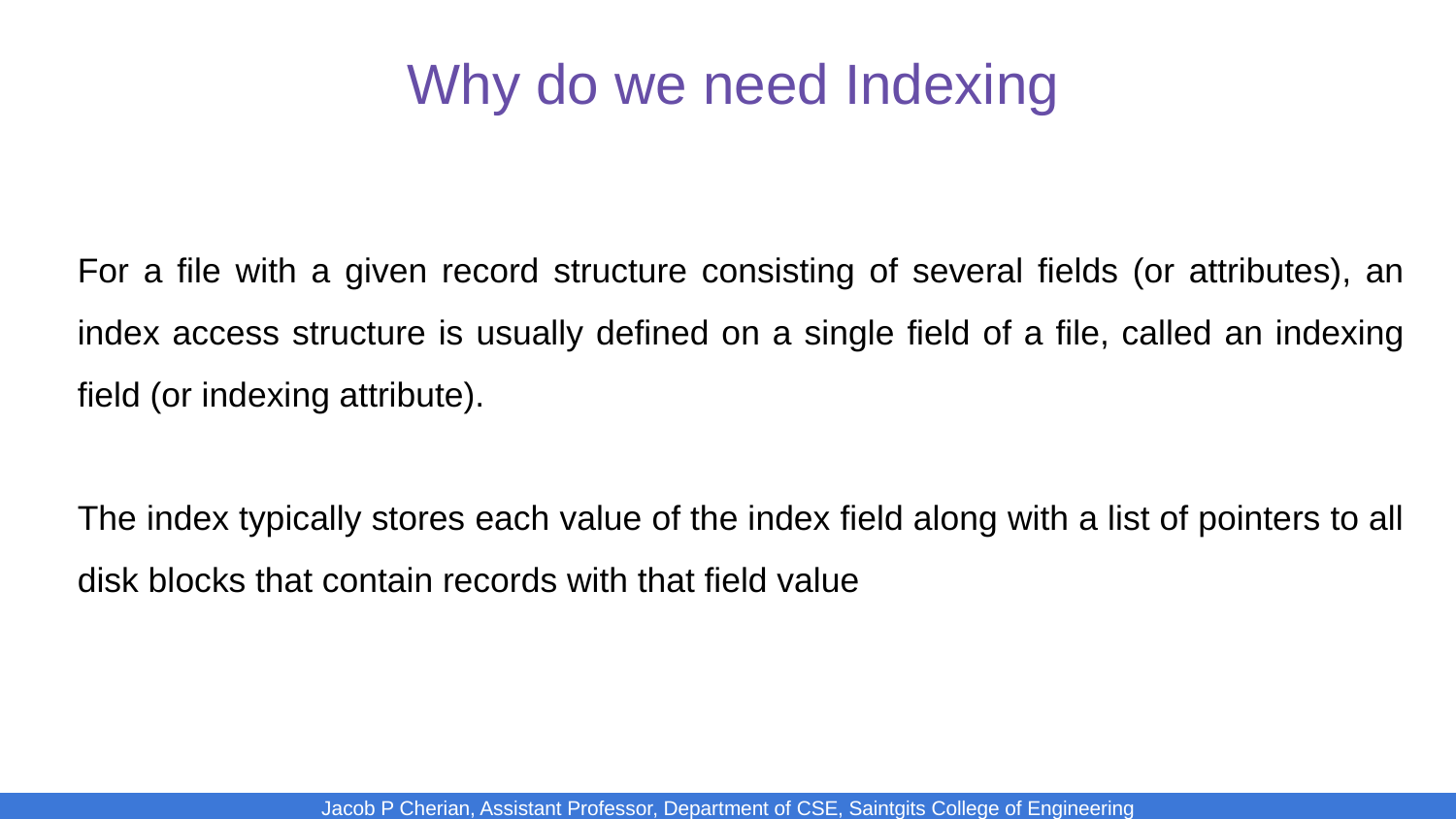

# Why do we need Indexing
For a file with a given record structure consisting of several fields (or attributes), an index access structure is usually defined on a single field of a file, called an indexing field (or indexing attribute).

The index typically stores each value of the index field along with a list of pointers to all disk blocks that contain records with that field value